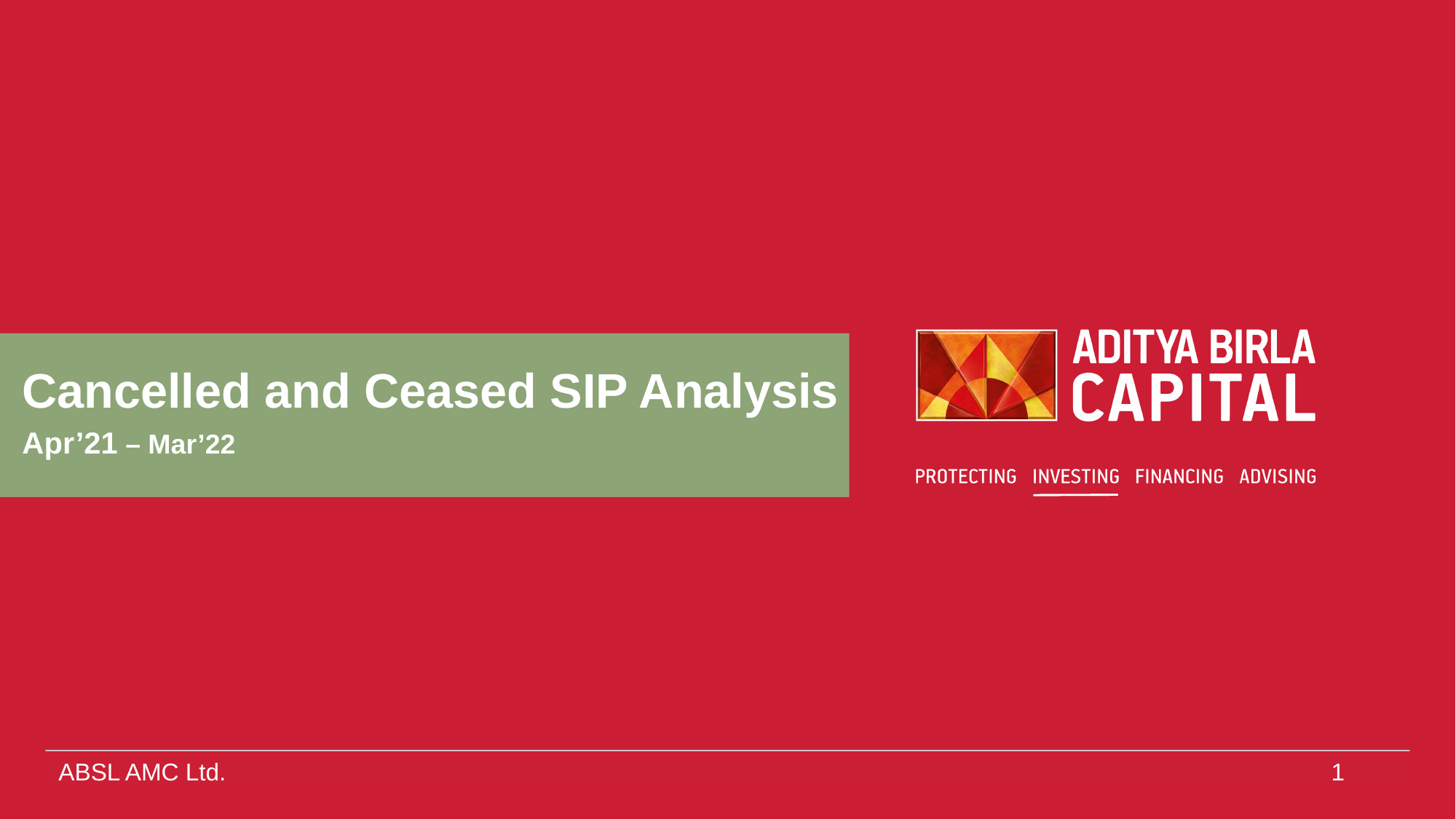

Cancelled and Ceased SIP Analysis
Apr’21 – Mar’22
1
ABSL AMC Ltd.